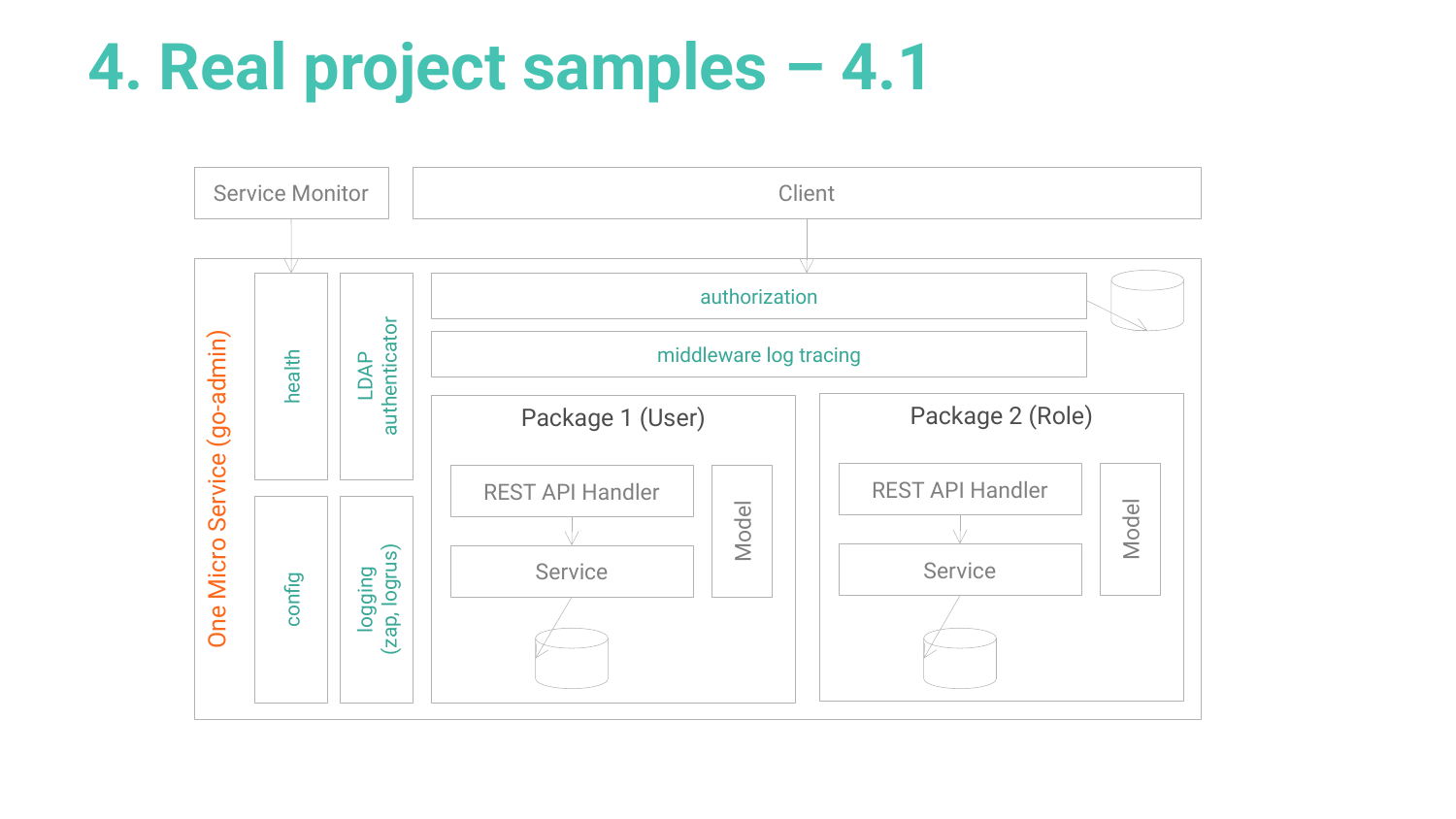

# 4. Real project samples – 4.1
Client
Service Monitor
One Micro Service (go-admin)

health
LDAP
authenticator
authorization
middleware log tracing
Package 2 (Role)
Package 1 (User)
Model
REST API Handler
Model
REST API Handler
config
logging
(zap, logrus)
Service
Service